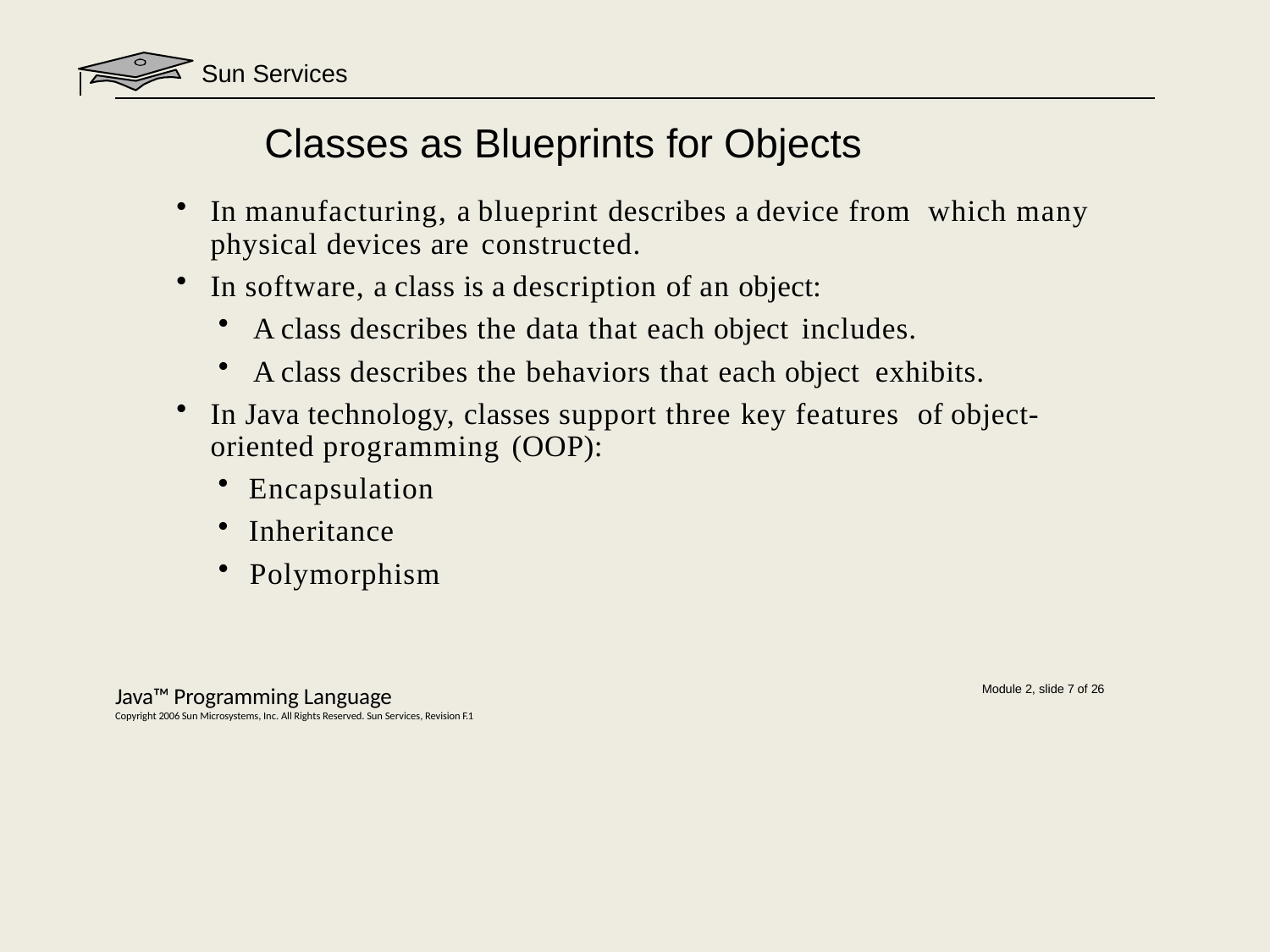

Sun Services

# Classes as Blueprints for Objects
In manufacturing, a blueprint describes a device from  which many physical devices are constructed.
In software, a class is a description of an object:
A class describes the data that each object includes.
A class describes the behaviors that each object  exhibits.
In Java technology, classes support three key features  of object-oriented programming (OOP):
Encapsulation
Inheritance
Polymorphism
Java™ Programming Language
Copyright 2006 Sun Microsystems, Inc. All Rights Reserved. Sun Services, Revision F.1
Module 2, slide 7 of 26